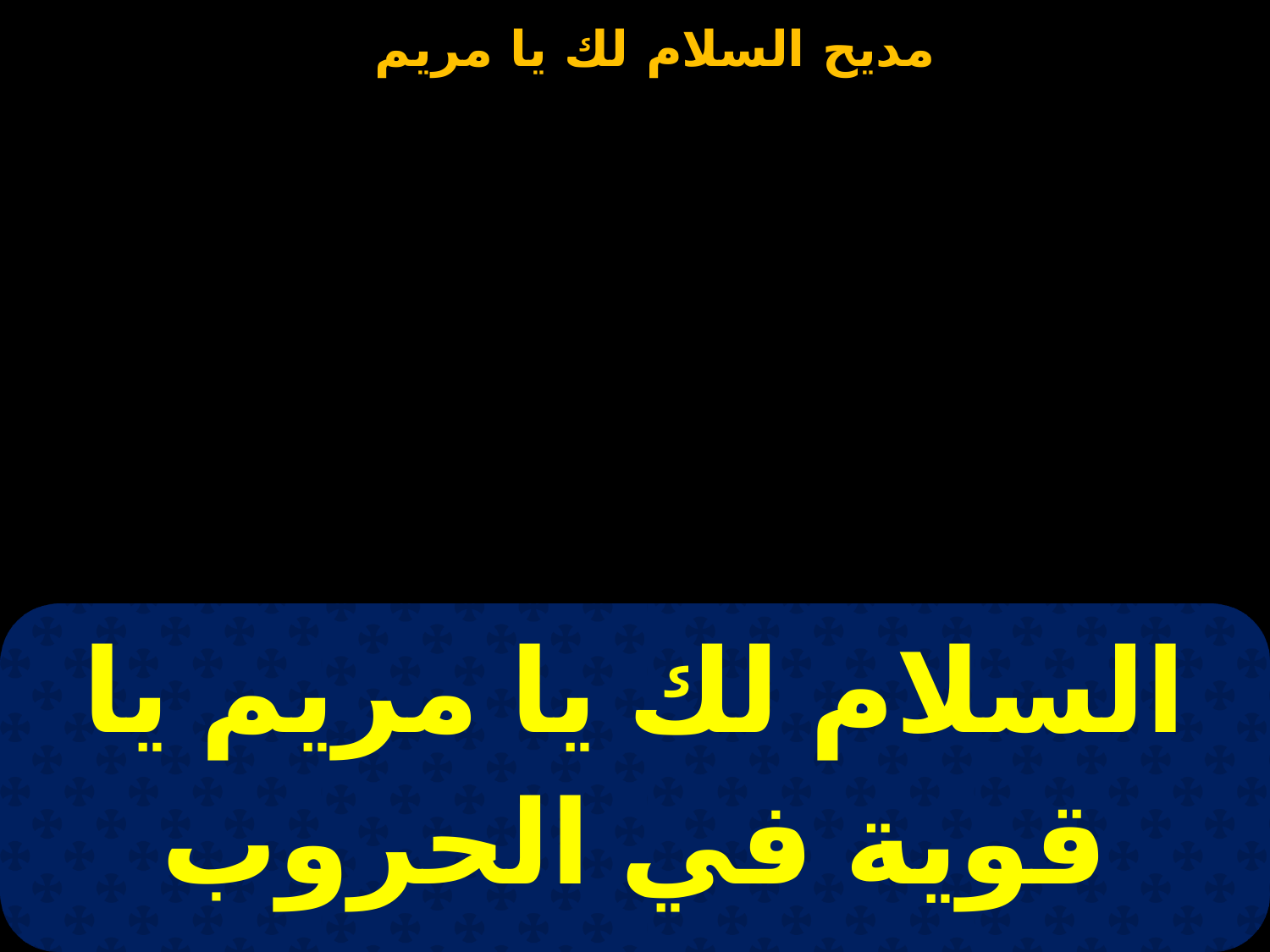

| السلام لك يا مريم يا قوية في الحروب |
| --- |